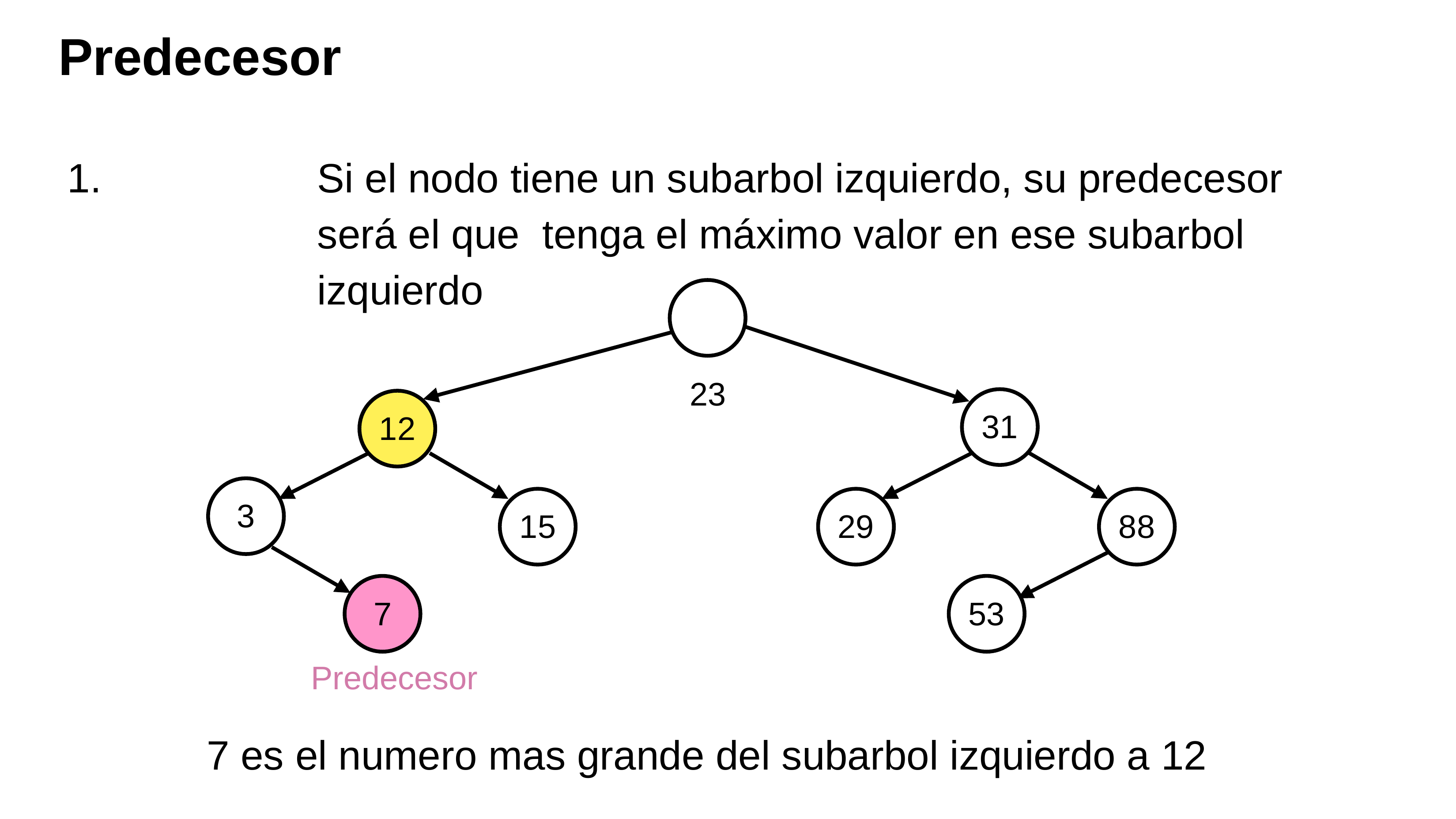

# Predecesor
1.	Si el nodo tiene un subarbol izquierdo, su predecesor será el que  tenga el máximo valor en ese subarbol izquierdo

23

31
12

3
15
29
88

53
7
Predecesor
7 es el numero mas grande del subarbol izquierdo a 12